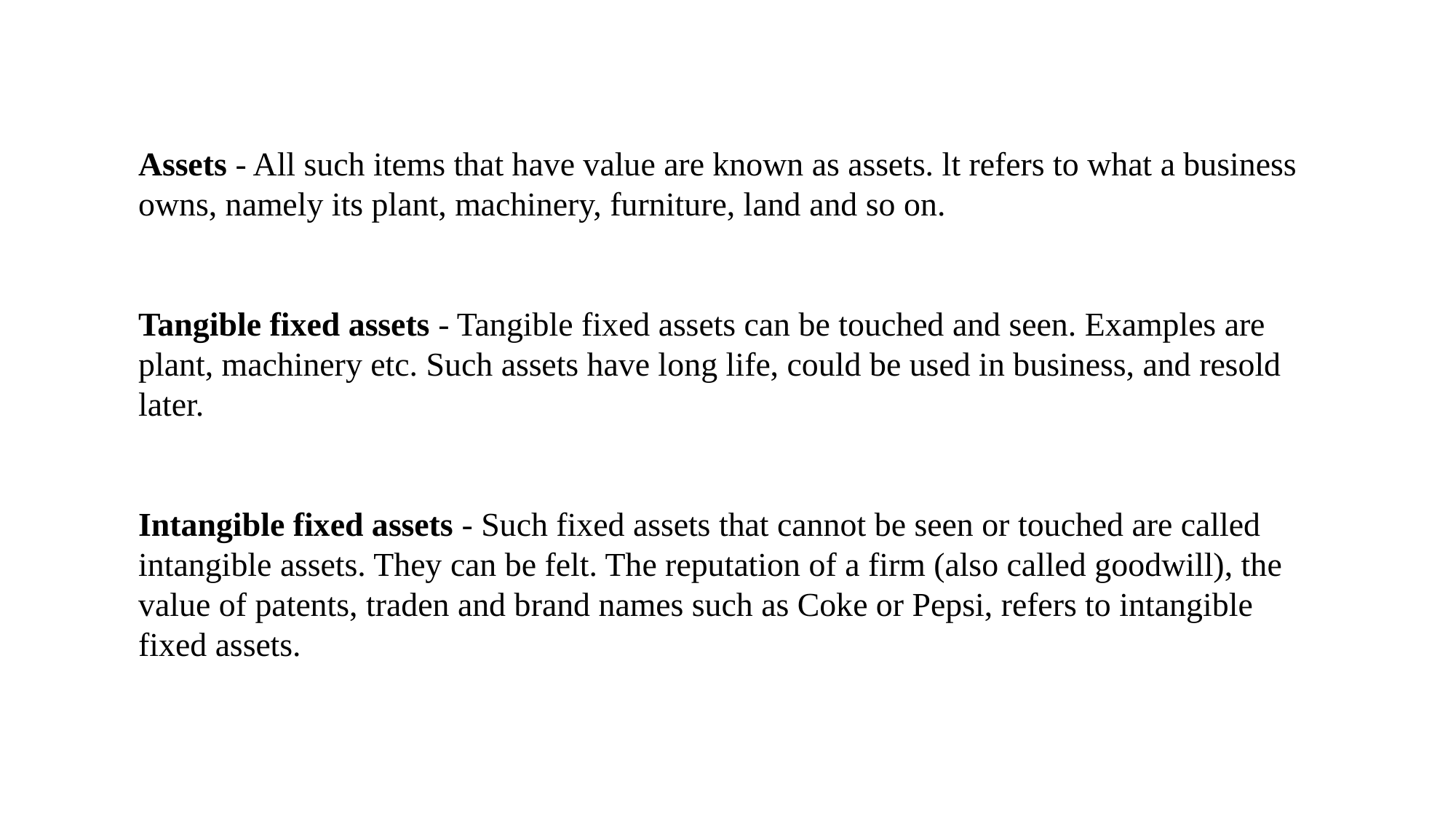

Assets - All such items that have value are known as assets. lt refers to what a business owns, namely its plant, machinery, furniture, land and so on.

Tangible fixed assets - Tangible fixed assets can be touched and seen. Examples are plant, machinery etc. Such assets have long life, could be used in business, and resold later.

Intangible fixed assets - Such fixed assets that cannot be seen or touched are called intangible assets. They can be felt. The reputation of a firm (also called goodwill), the value of patents, traden and brand names such as Coke or Pepsi, refers to intangible fixed assets.